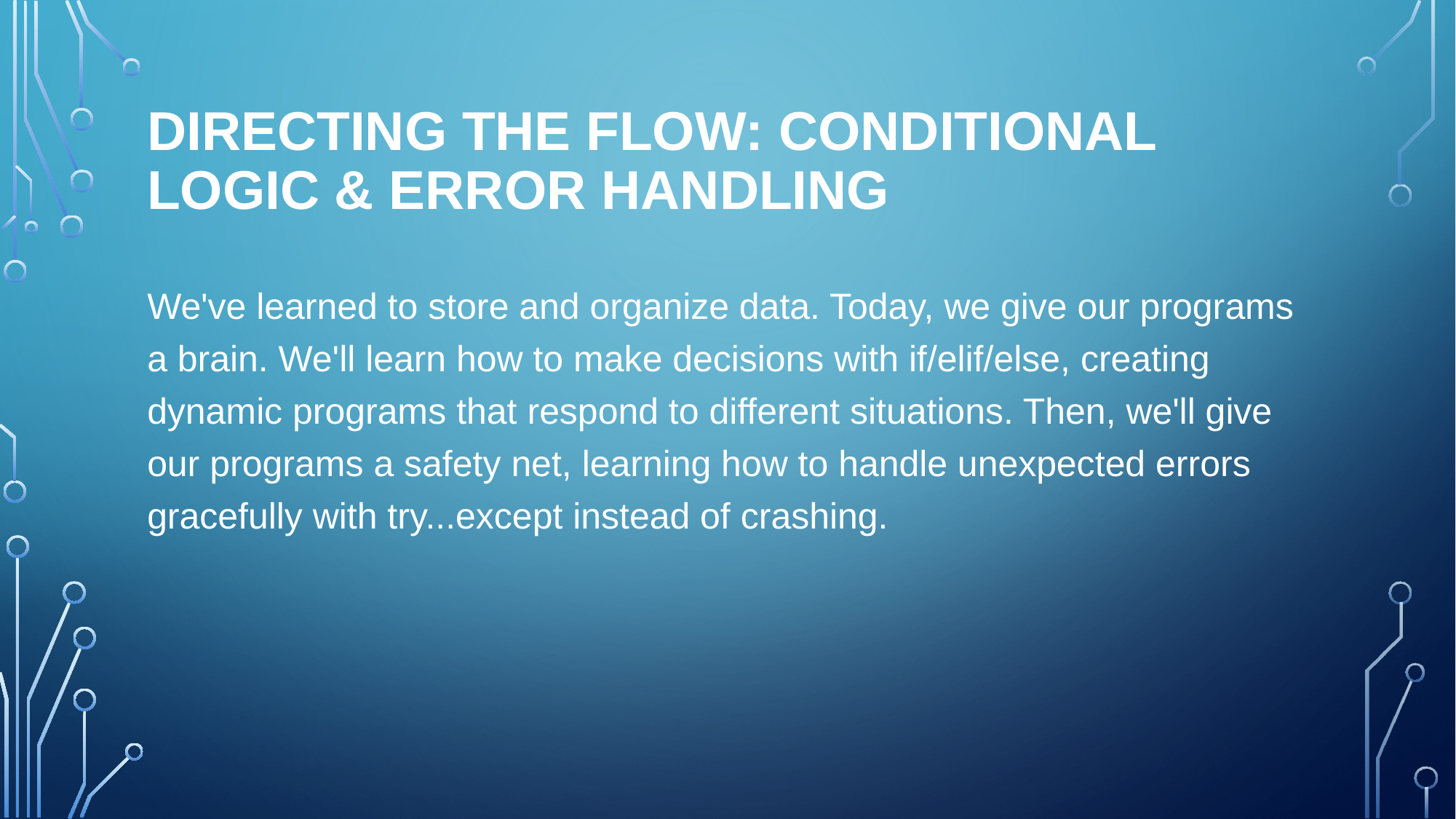

# Directing the Flow: Conditional Logic & Error Handling
We've learned to store and organize data. Today, we give our programs a brain. We'll learn how to make decisions with if/elif/else, creating dynamic programs that respond to different situations. Then, we'll give our programs a safety net, learning how to handle unexpected errors gracefully with try...except instead of crashing.